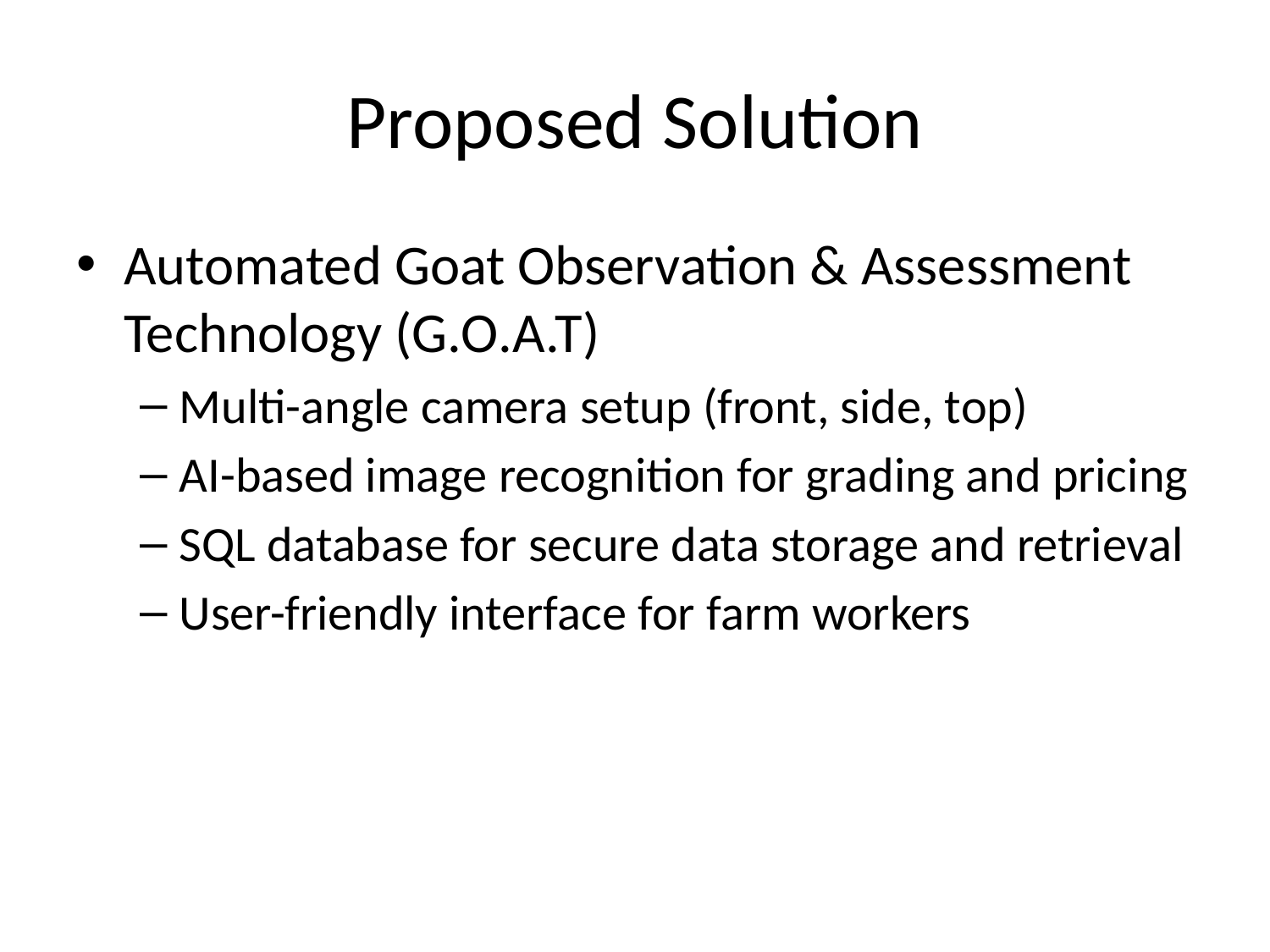

# Proposed Solution
Automated Goat Observation & Assessment Technology (G.O.A.T)
Multi-angle camera setup (front, side, top)
AI-based image recognition for grading and pricing
SQL database for secure data storage and retrieval
User-friendly interface for farm workers